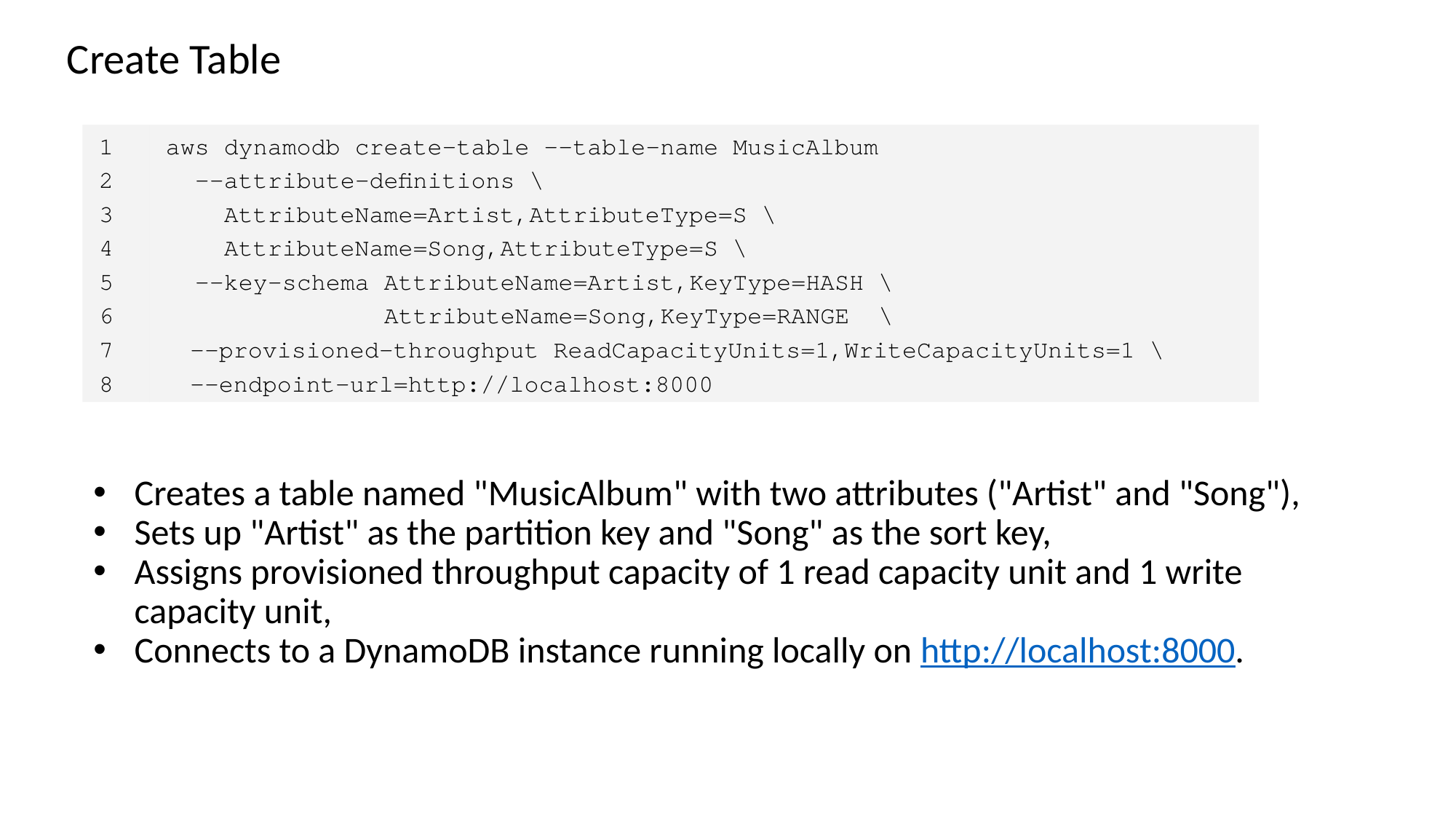

# Create Table
aws dynamodb create-table --table-name MusicAlbum
  --attribute-definitions \
    AttributeName=Artist,AttributeType=S \
    AttributeName=Song,AttributeType=S \
  --key-schema AttributeName=Artist,KeyType=HASH \
               AttributeName=Song,KeyType=RANGE  \
  --provisioned-throughput ReadCapacityUnits=1,WriteCapacityUnits=1 \
  --endpoint-url=http://localhost:8000
1
2
3
4
5
6
7
8
Creates a table named "MusicAlbum" with two attributes ("Artist" and "Song"),
Sets up "Artist" as the partition key and "Song" as the sort key,
Assigns provisioned throughput capacity of 1 read capacity unit and 1 write capacity unit,
Connects to a DynamoDB instance running locally on http://localhost:8000.